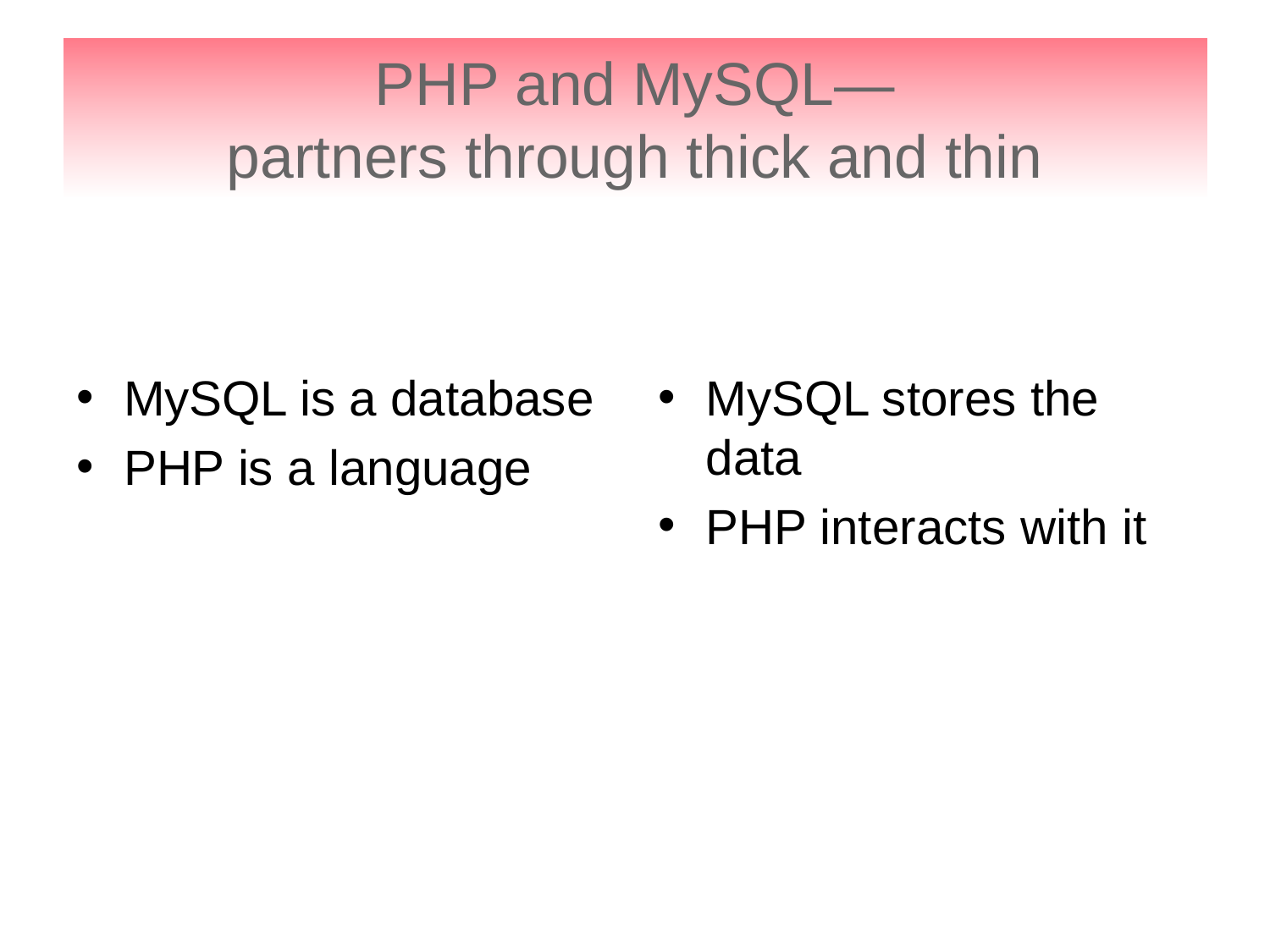

# PHP and MySQL— partners through thick and thin

MySQL is a database
PHP is a language

MySQL stores the data
PHP interacts with it